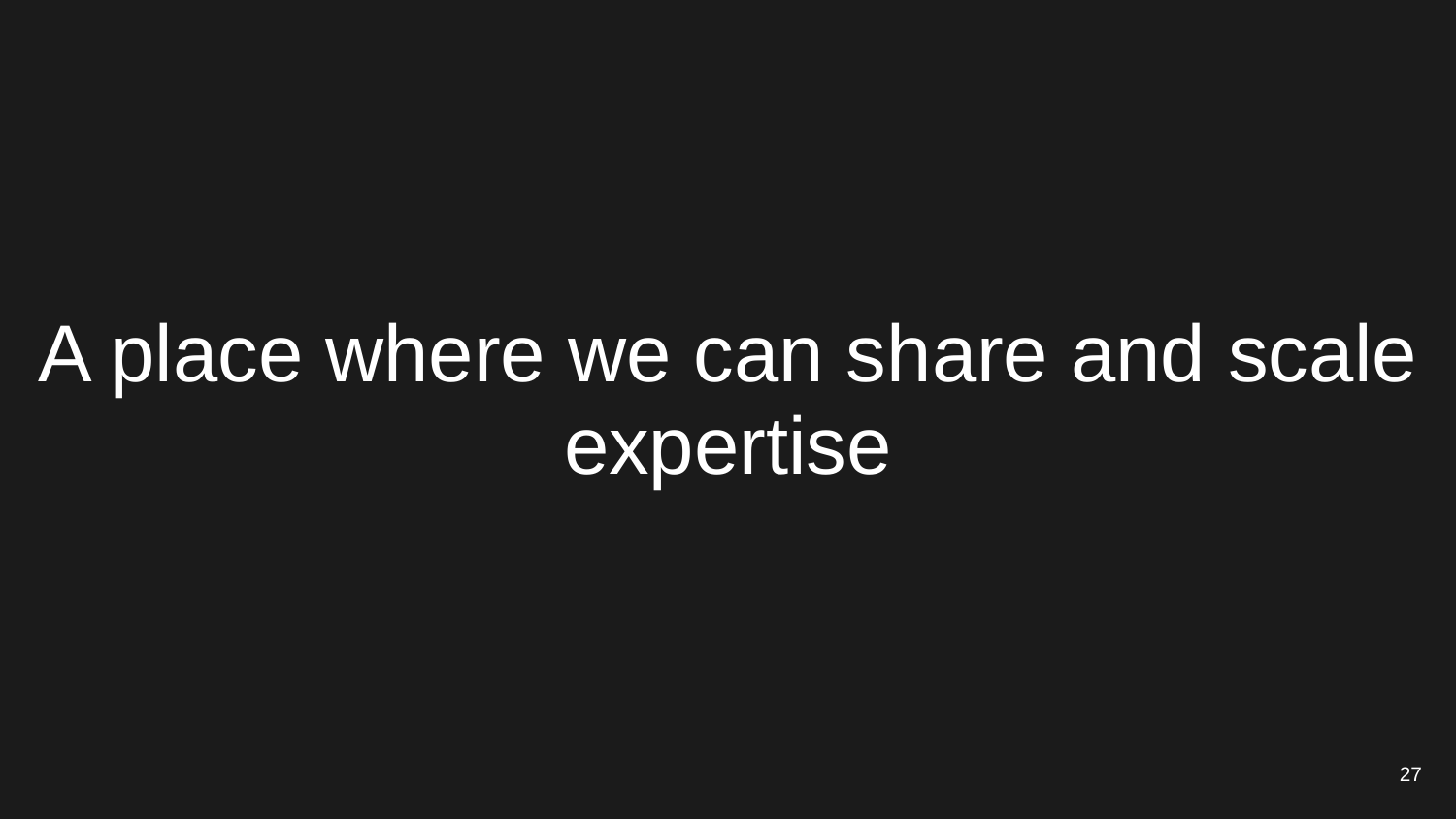

# A place where we can share and scale expertise
27